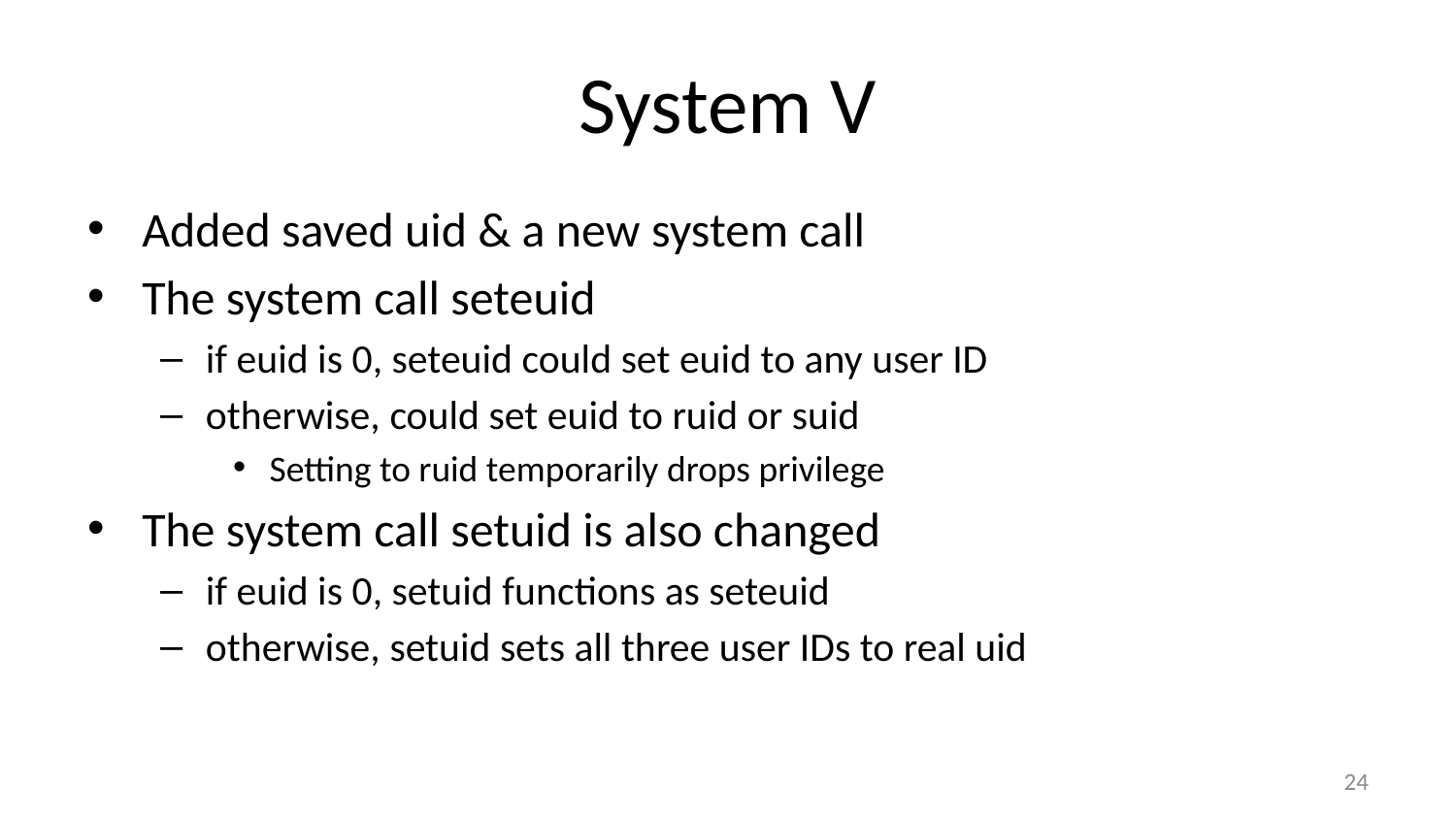

# System V
Added saved uid & a new system call
The system call seteuid
if euid is 0, seteuid could set euid to any user ID
otherwise, could set euid to ruid or suid
Setting to ruid temporarily drops privilege
The system call setuid is also changed
if euid is 0, setuid functions as seteuid
otherwise, setuid sets all three user IDs to real uid
24